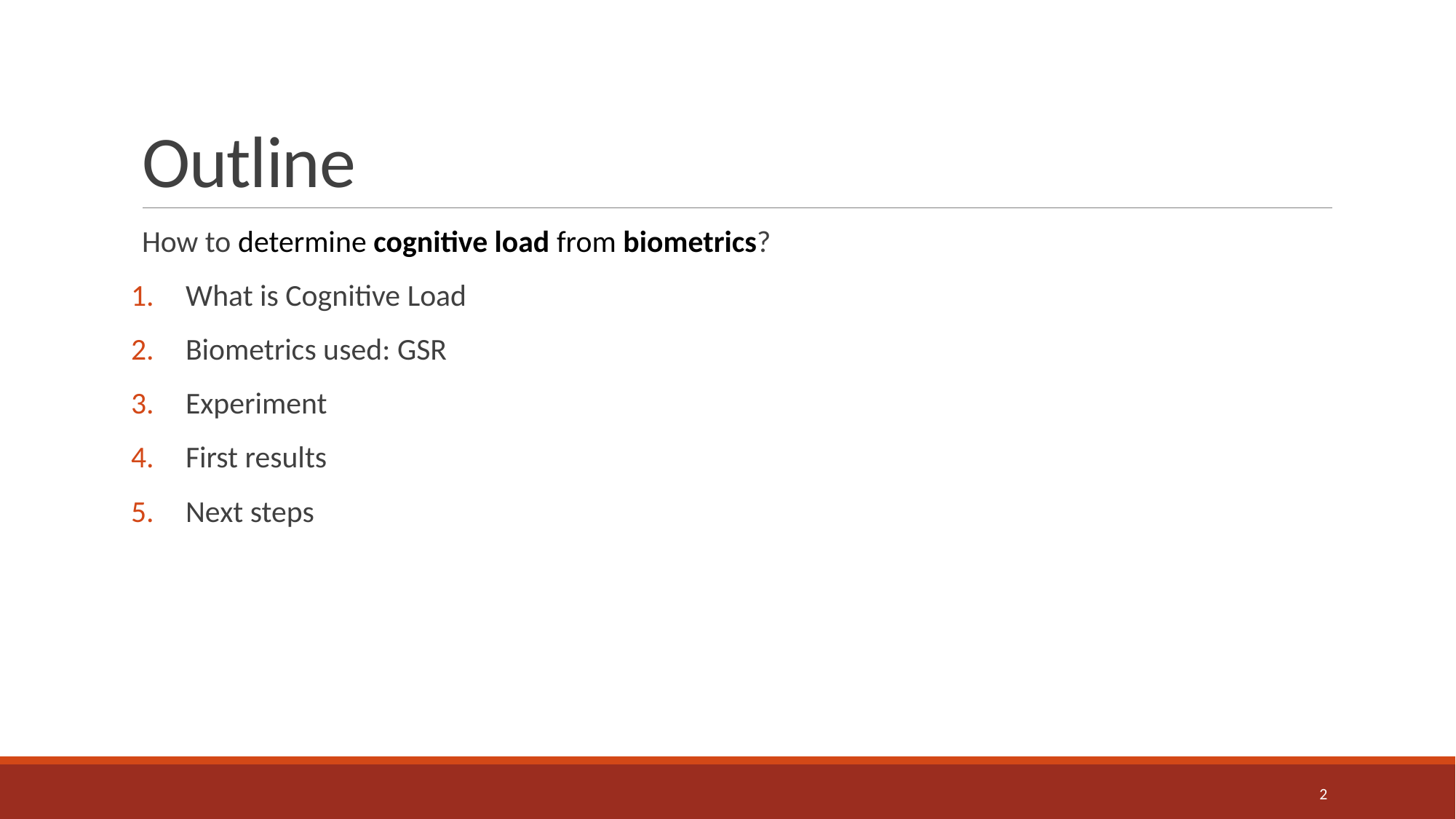

# Outline
How to determine cognitive load from biometrics?
What is Cognitive Load
Biometrics used: GSR
Experiment
First results
Next steps
2